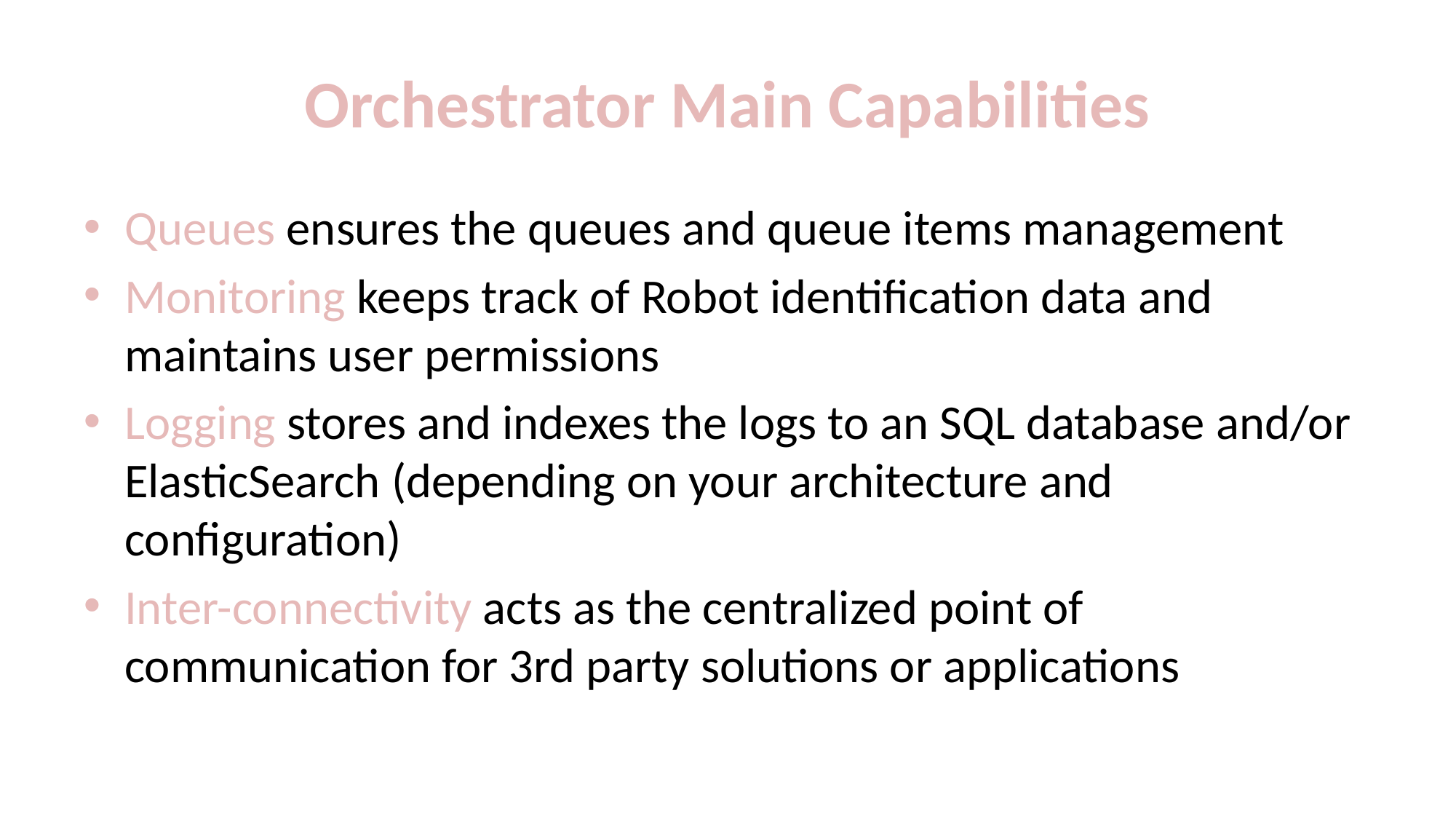

# Orchestrator Main Capabilities
Queues ensures the queues and queue items management
Monitoring keeps track of Robot identification data and maintains user permissions
Logging stores and indexes the logs to an SQL database and/or ElasticSearch (depending on your architecture and configuration)
Inter-connectivity acts as the centralized point of communication for 3rd party solutions or applications